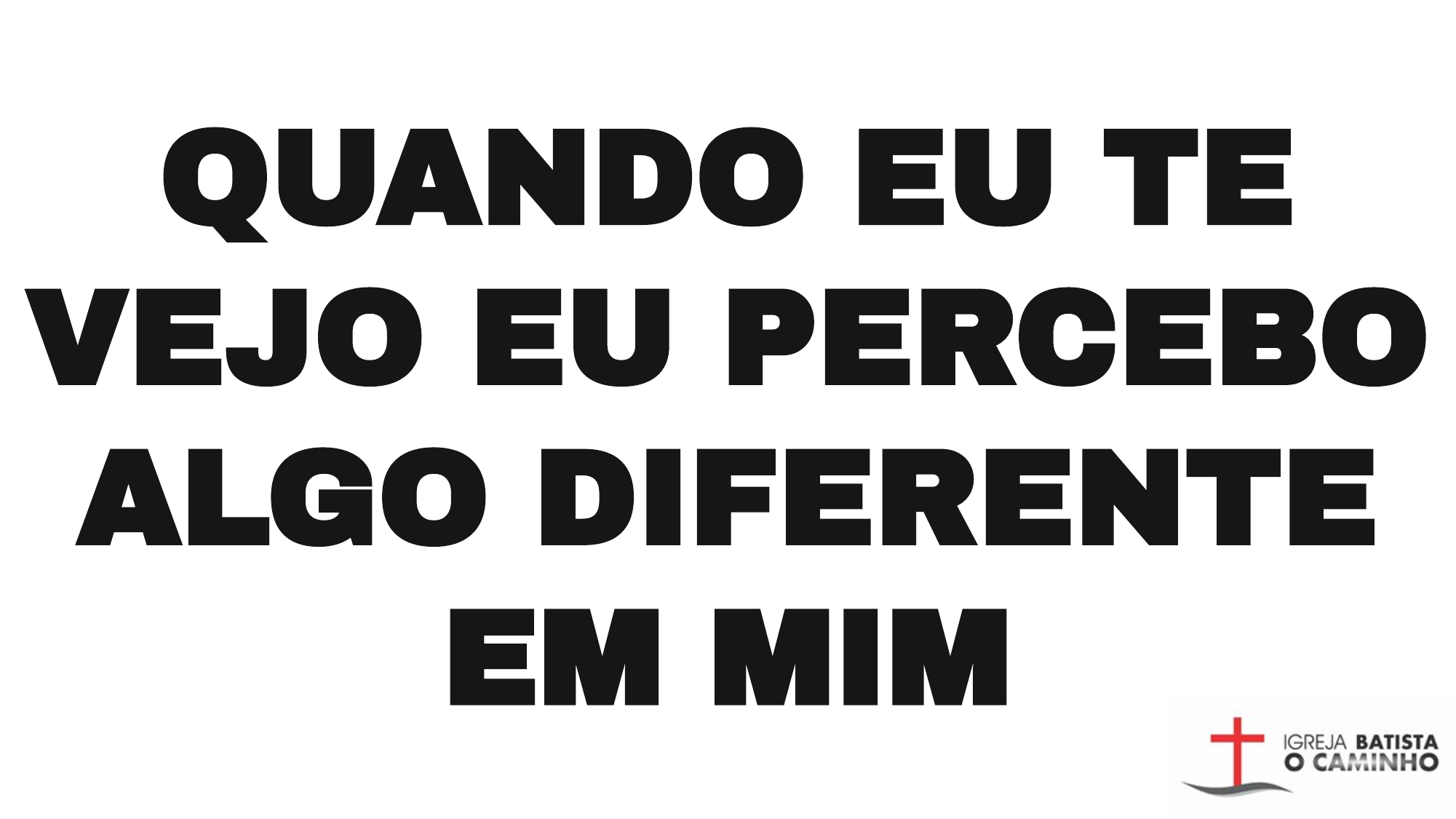

# QUANDO EU TE VEJO EU PERCEBO ALGO DIFERENTE EM MIM